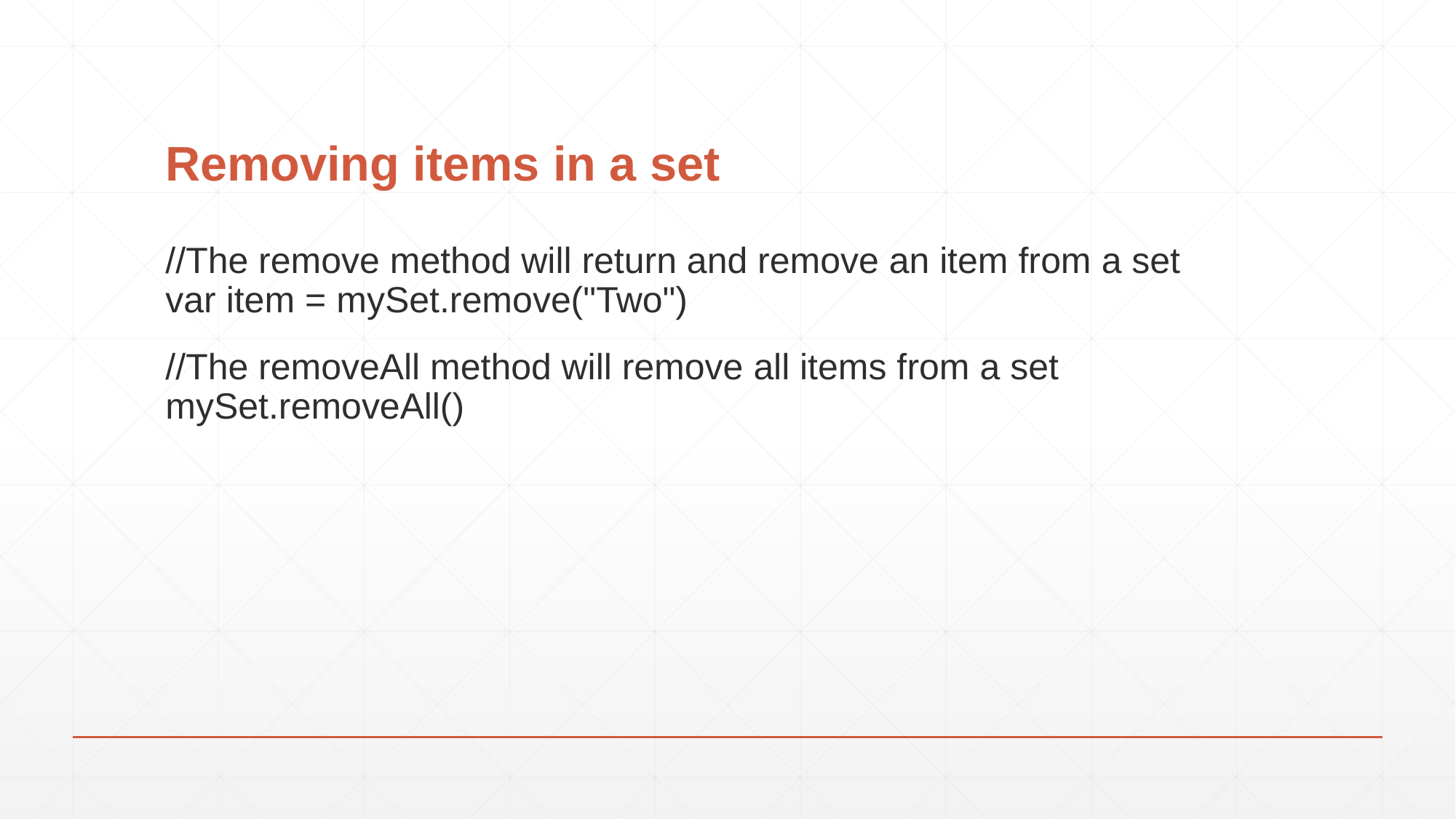

# Removing items in a set
//The remove method will return and remove an item from a set
var item = mySet.remove("Two")
//The removeAll method will remove all items from a set
mySet.removeAll()